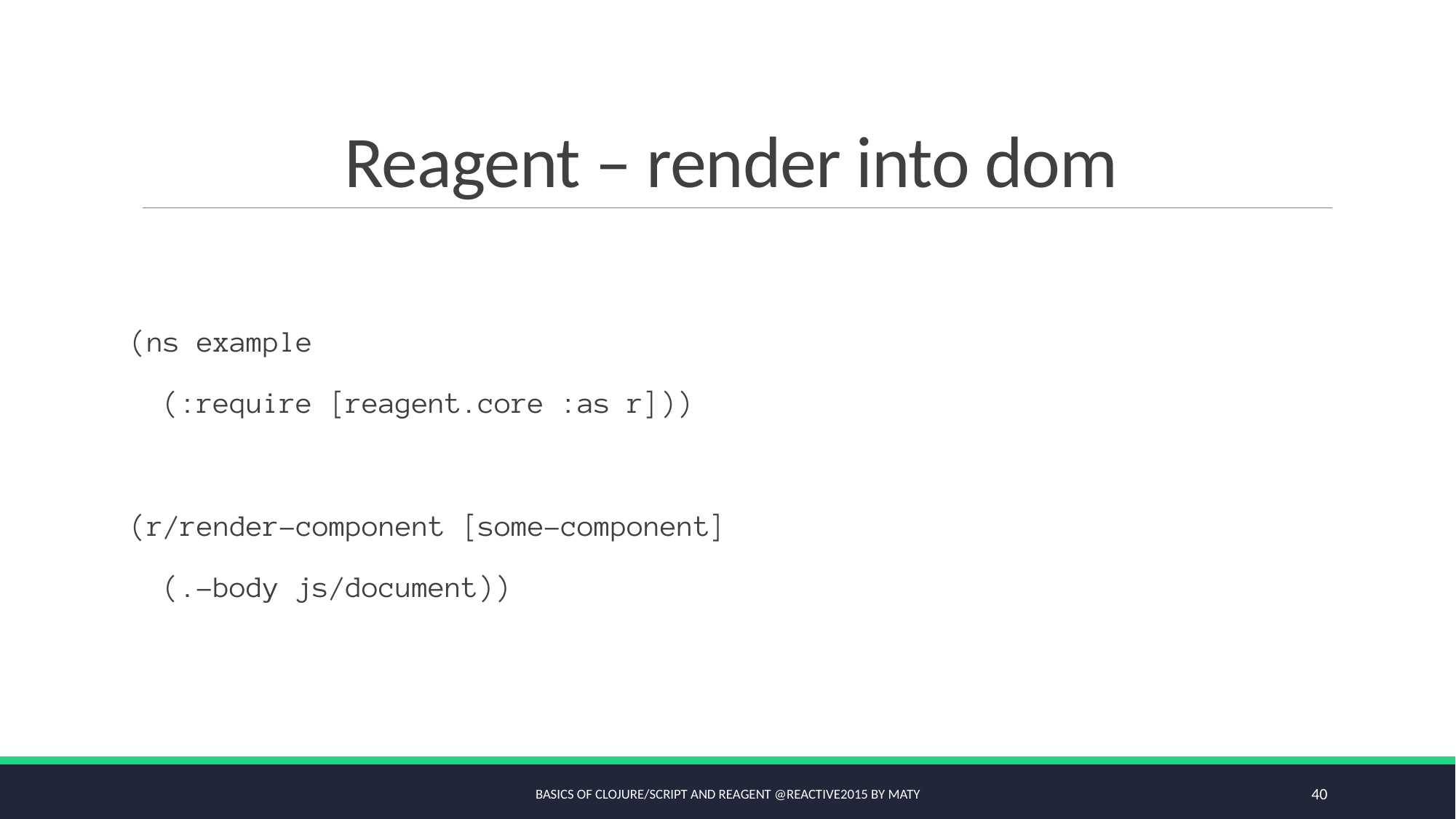

# Reagent – render into dom
(ns example
  (:require [reagent.core :as r]))

(r/render-component [some-component]
  (.-body js/document))
Basics of Clojure/script and Reagent @Reactive2015 by Maty
40